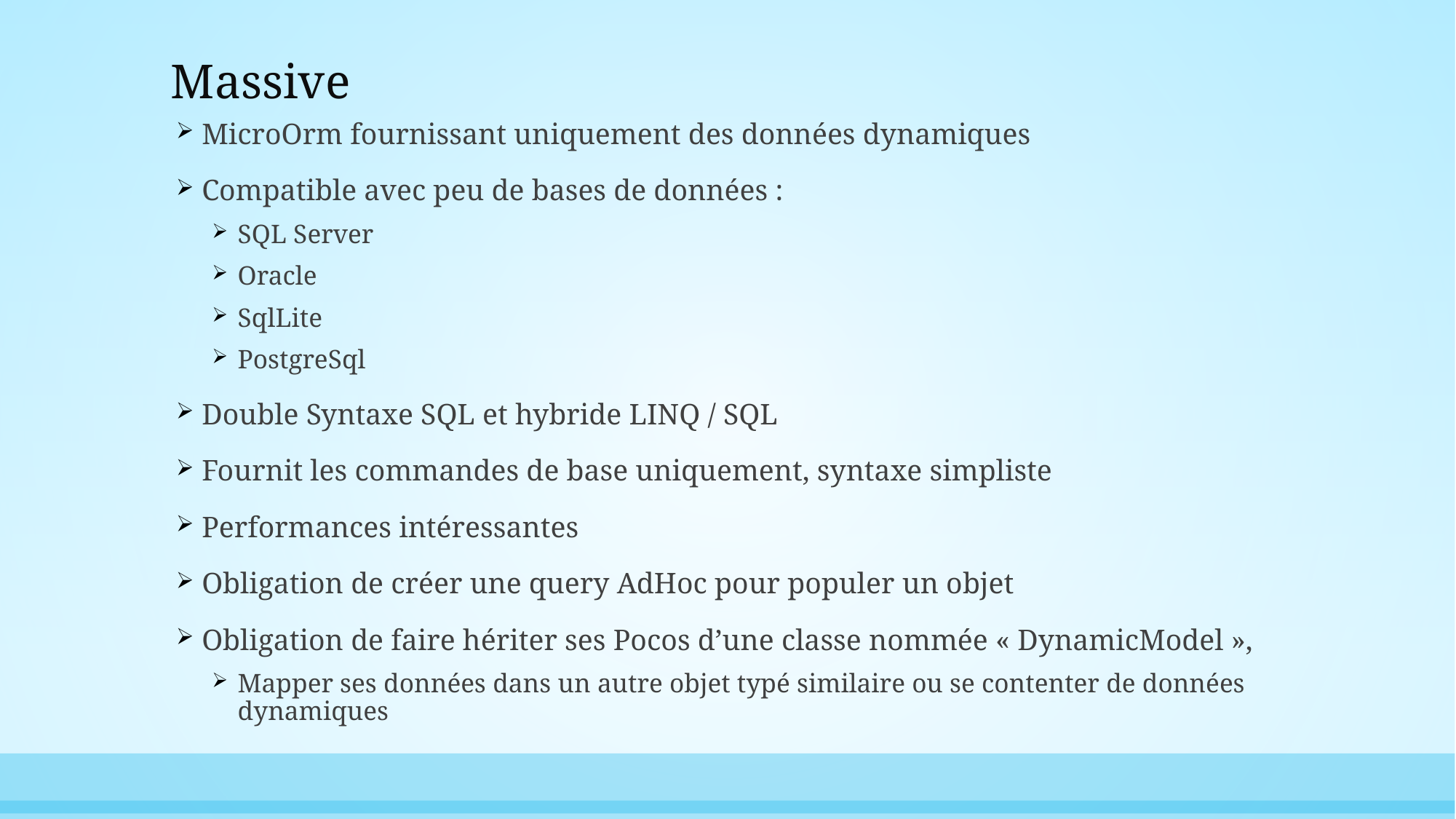

# Massive
MicroOrm fournissant uniquement des données dynamiques
Compatible avec peu de bases de données :
SQL Server
Oracle
SqlLite
PostgreSql
Double Syntaxe SQL et hybride LINQ / SQL
Fournit les commandes de base uniquement, syntaxe simpliste
Performances intéressantes
Obligation de créer une query AdHoc pour populer un objet
Obligation de faire hériter ses Pocos d’une classe nommée « DynamicModel »,
Mapper ses données dans un autre objet typé similaire ou se contenter de données dynamiques